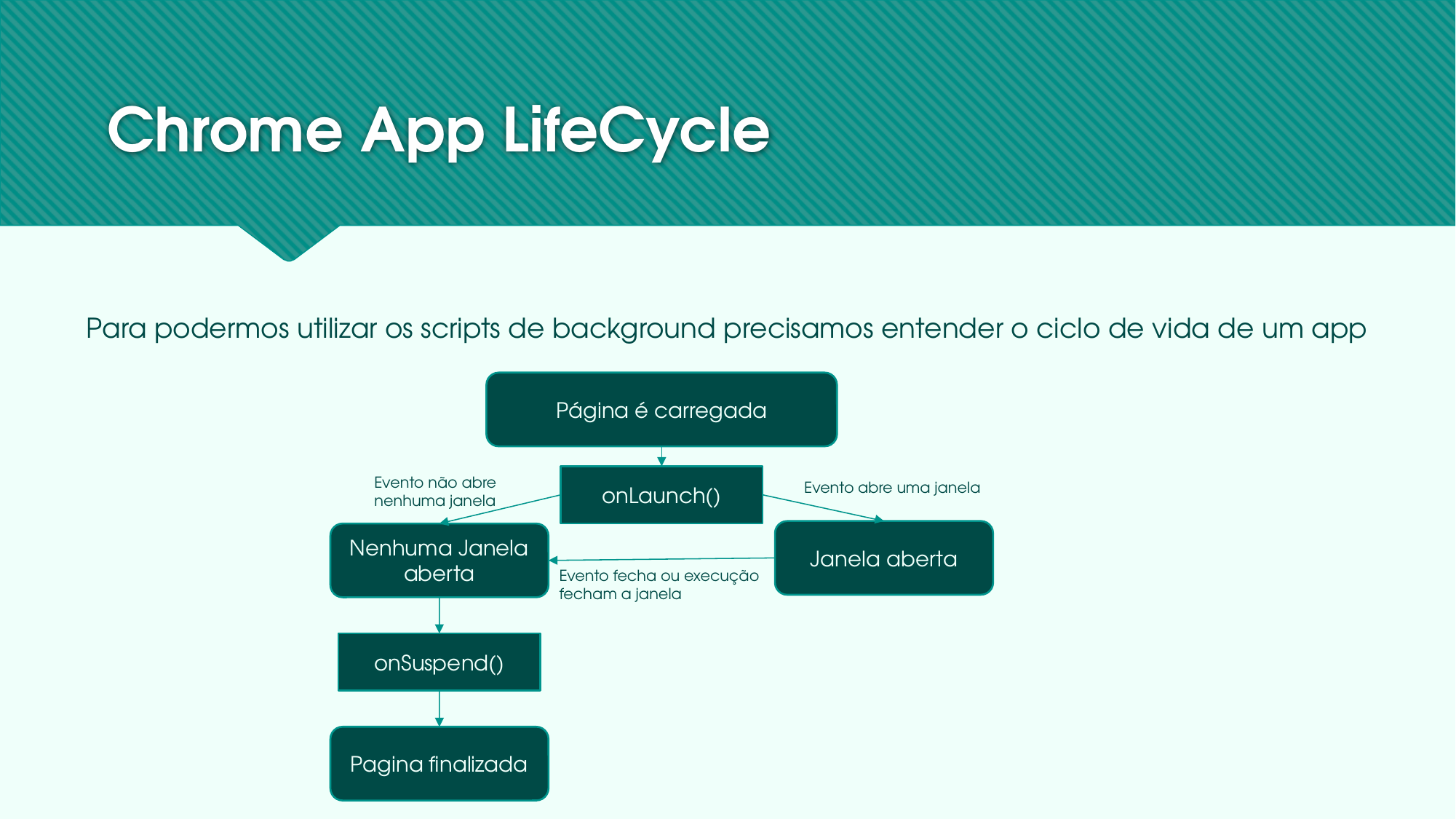

# Chrome App LifeCycle
Para podermos utilizar os scripts de background precisamos entender o ciclo de vida de um app
Página é carregada
onLaunch()
Evento não abre
nenhuma janela
Evento abre uma janela
Janela aberta
Nenhuma Janela
aberta
Evento fecha ou execução
fecham a janela
onSuspend()
Pagina finalizada